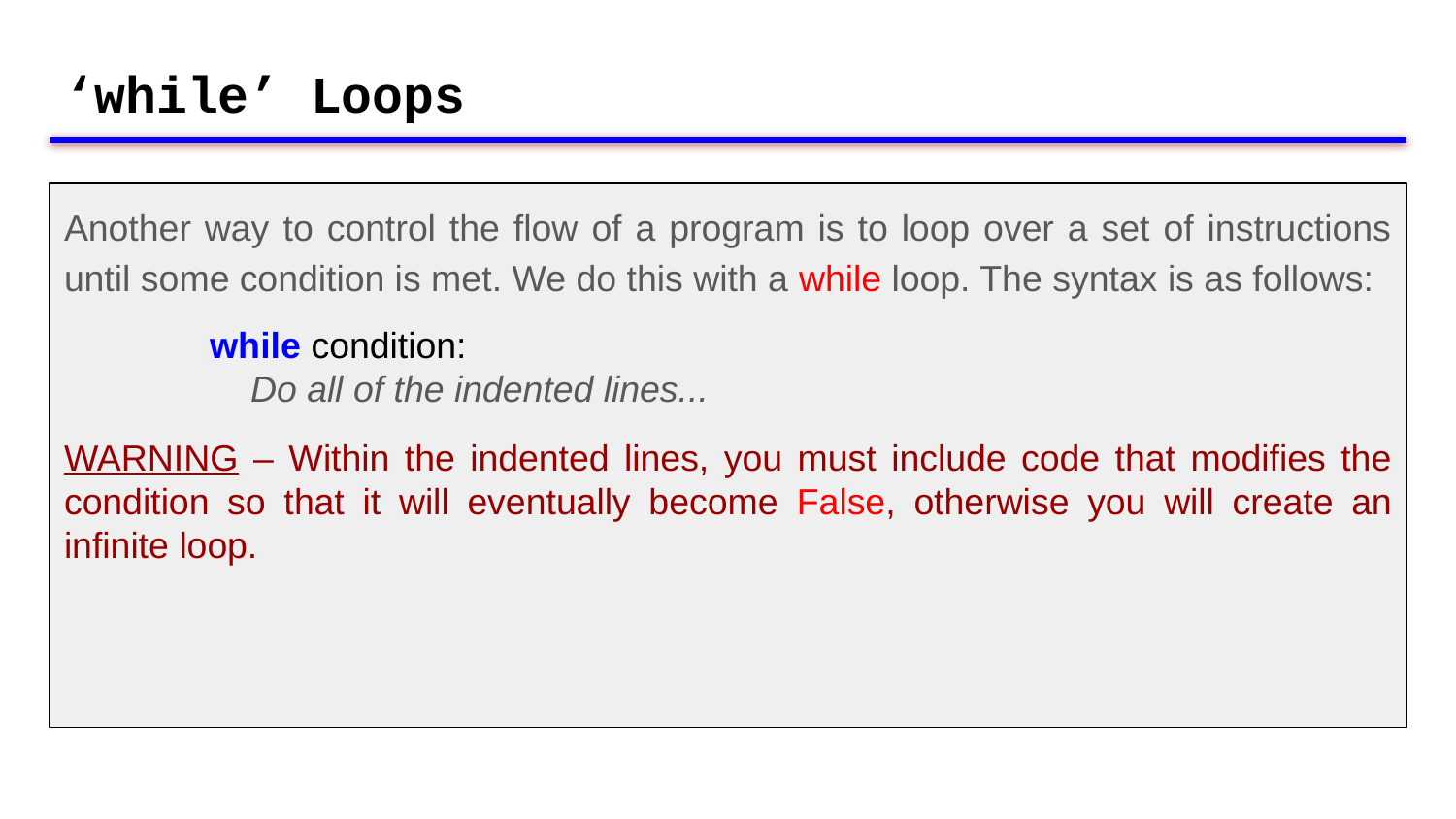

# ‘while’ Loops
Another way to control the flow of a program is to loop over a set of instructions until some condition is met. We do this with a while loop. The syntax is as follows:
	while condition:
	    Do all of the indented lines...
WARNING – Within the indented lines, you must include code that modifies the condition so that it will eventually become False, otherwise you will create an infinite loop.